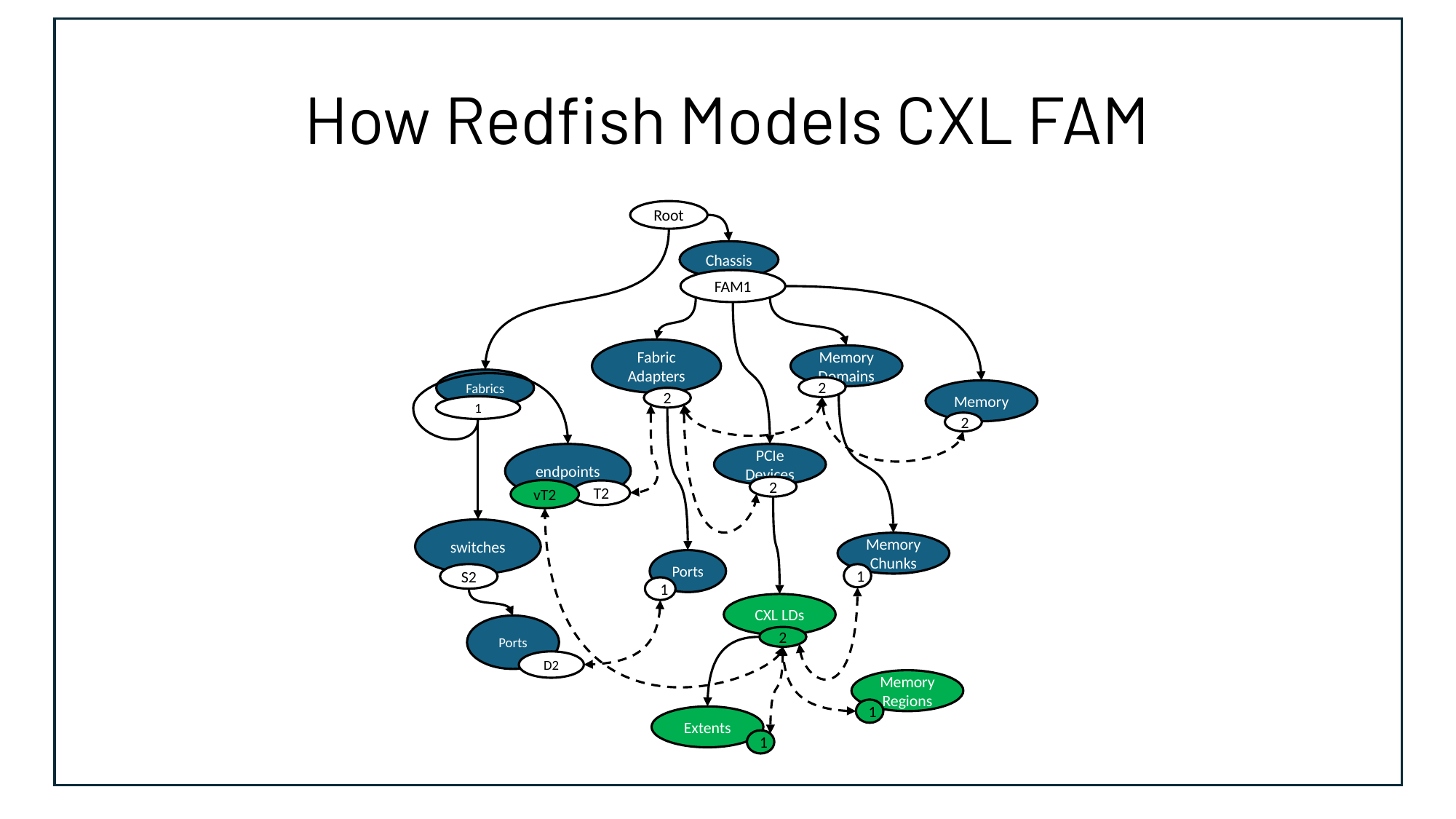

# How Redfish Models CXL FAM
Root
Chassis
FAM1
Fabric
Adapters
Memory
Domains
Fabrics
2
Memory
2
1
2
endpoints
PCIe
Devices
2
vT2
T2
switches
Memory
Chunks
Ports
S2
1
1
CXL LDs
Ports
2
D2
Memory
Regions
1
Extents
1